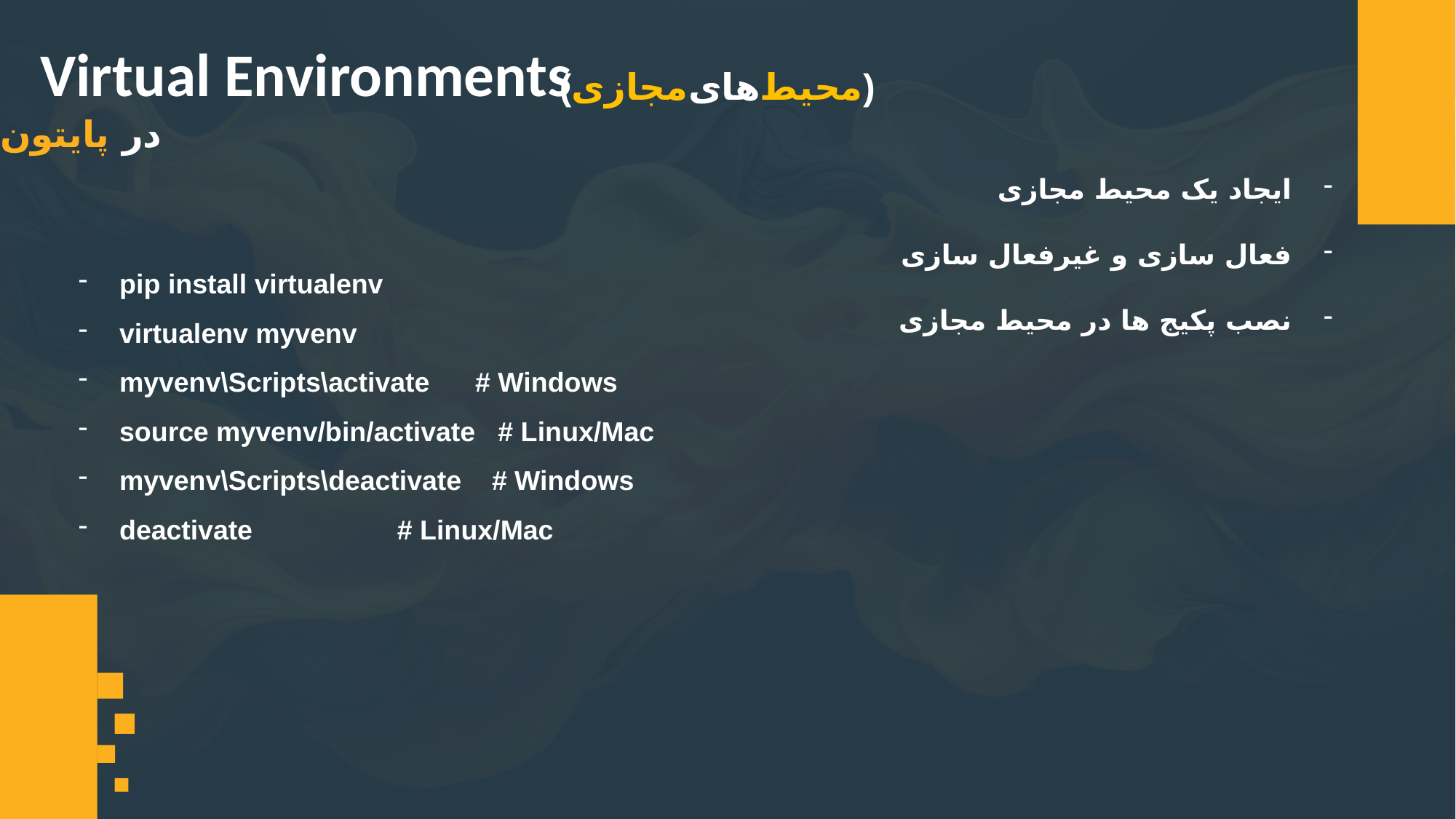

Virtual Environments
(محیط‌های‌مجازی)
در پایتون
ایجاد یک محیط مجازی
فعال سازی و غیرفعال سازی
نصب پکیج ها در محیط مجازی

pip install virtualenv
virtualenv myvenv
myvenv\Scripts\activate      # Windows
source myvenv/bin/activate   # Linux/Mac
myvenv\Scripts\deactivate    # Windows
deactivate                   # Linux/Mac